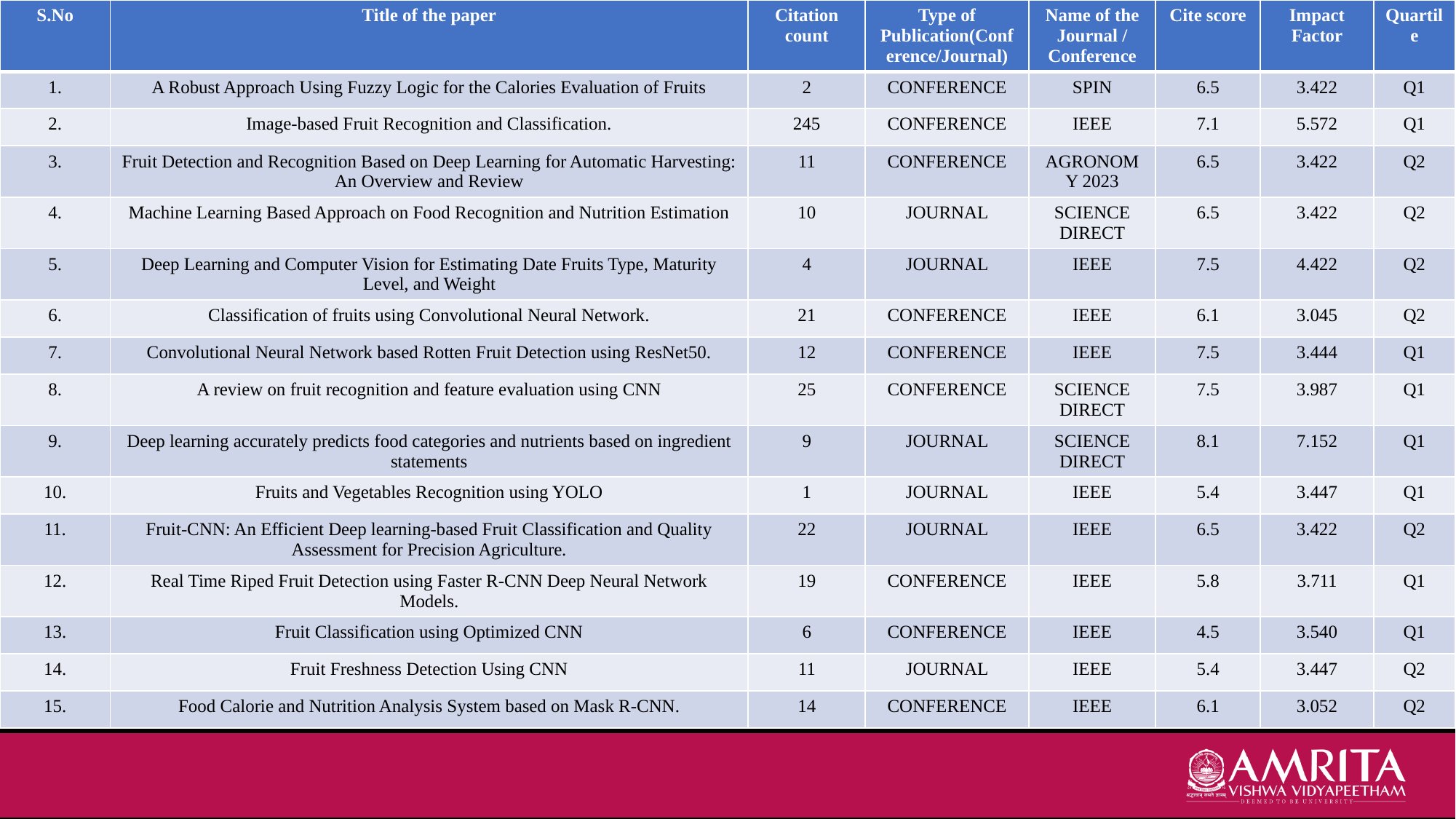

| S.No | Title of the paper | Citation count | Type of Publication(Conference/Journal) | Name of the Journal / Conference | Cite score | Impact Factor | Quartile |
| --- | --- | --- | --- | --- | --- | --- | --- |
| 1. | A Robust Approach Using Fuzzy Logic for the Calories Evaluation of Fruits | 2 | CONFERENCE | SPIN | 6.5 | 3.422 | Q1 |
| 2. | Image-based Fruit Recognition and Classification. | 245 | CONFERENCE | IEEE | 7.1 | 5.572 | Q1 |
| 3. | Fruit Detection and Recognition Based on Deep Learning for Automatic Harvesting: An Overview and Review | 11 | CONFERENCE | AGRONOMY 2023 | 6.5 | 3.422 | Q2 |
| 4. | Machine Learning Based Approach on Food Recognition and Nutrition Estimation | 10 | JOURNAL | SCIENCE DIRECT | 6.5 | 3.422 | Q2 |
| 5. | Deep Learning and Computer Vision for Estimating Date Fruits Type, Maturity Level, and Weight | 4 | JOURNAL | IEEE | 7.5 | 4.422 | Q2 |
| 6. | Classification of fruits using Convolutional Neural Network. | 21 | CONFERENCE | IEEE | 6.1 | 3.045 | Q2 |
| 7. | Convolutional Neural Network based Rotten Fruit Detection using ResNet50. | 12 | CONFERENCE | IEEE | 7.5 | 3.444 | Q1 |
| 8. | A review on fruit recognition and feature evaluation using CNN | 25 | CONFERENCE | SCIENCE DIRECT | 7.5 | 3.987 | Q1 |
| 9. | Deep learning accurately predicts food categories and nutrients based on ingredient statements | 9 | JOURNAL | SCIENCE DIRECT | 8.1 | 7.152 | Q1 |
| 10. | Fruits and Vegetables Recognition using YOLO | 1 | JOURNAL | IEEE | 5.4 | 3.447 | Q1 |
| 11. | Fruit-CNN: An Efficient Deep learning-based Fruit Classification and Quality Assessment for Precision Agriculture. | 22 | JOURNAL | IEEE | 6.5 | 3.422 | Q2 |
| 12. | Real Time Riped Fruit Detection using Faster R-CNN Deep Neural Network Models. | 19 | CONFERENCE | IEEE | 5.8 | 3.711 | Q1 |
| 13. | Fruit Classification using Optimized CNN | 6 | CONFERENCE | IEEE | 4.5 | 3.540 | Q1 |
| 14. | Fruit Freshness Detection Using CNN | 11 | JOURNAL | IEEE | 5.4 | 3.447 | Q2 |
| 15. | Food Calorie and Nutrition Analysis System based on Mask R-CNN. | 14 | CONFERENCE | IEEE | 6.1 | 3.052 | Q2 |